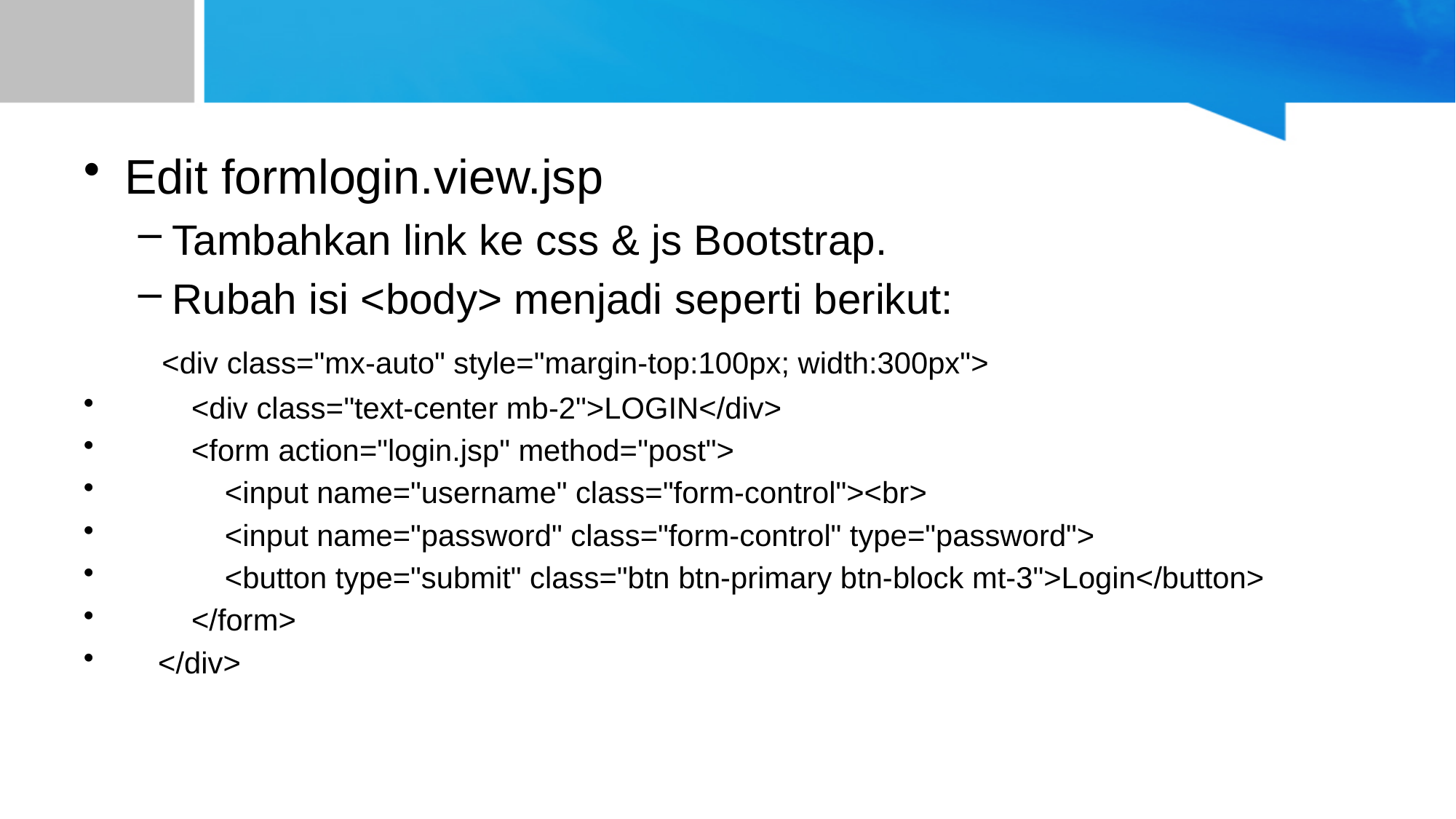

#
Edit formlogin.view.jsp
Tambahkan link ke css & js Bootstrap.
Rubah isi <body> menjadi seperti berikut:
  <div class="mx-auto" style="margin-top:100px; width:300px">
        <div class="text-center mb-2">LOGIN</div>
        <form action="login.jsp" method="post">
            <input name="username" class="form-control"><br>
            <input name="password" class="form-control" type="password">
            <button type="submit" class="btn btn-primary btn-block mt-3">Login</button>
        </form>
    </div>